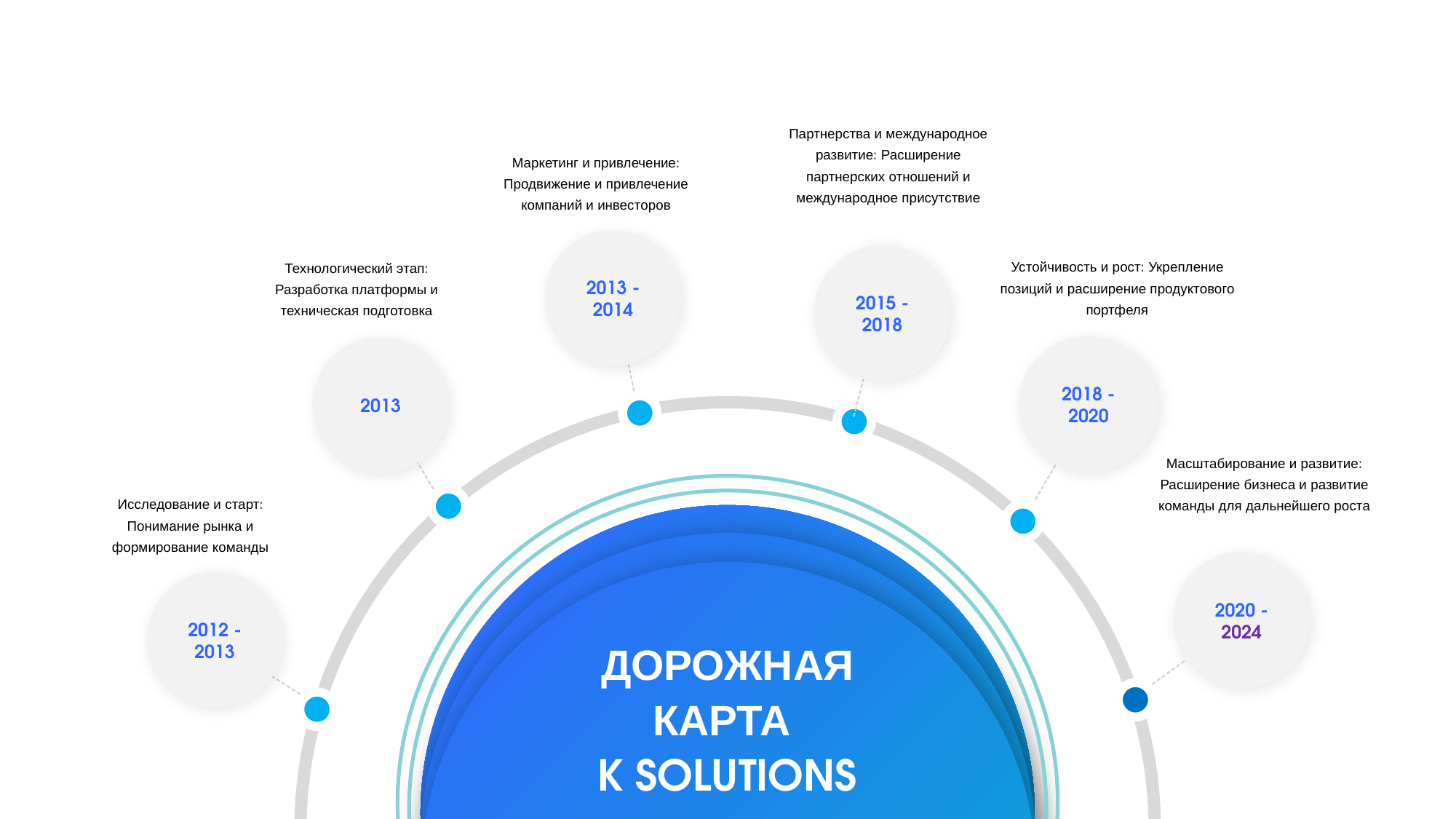

Партнерства и международное развитие: Расширение партнерских отношений и международное присутствие
Маркетинг и привлечение: Продвижение и привлечение компаний и инвесторов
2013 - 2014
2015 - 2018
Устойчивость и рост: Укрепление позиций и расширение продуктового портфеля
Технологический этап: Разработка платформы и техническая подготовка
2018 - 2020
2013

Масштабирование и развитие: Расширение бизнеса и развитие команды для дальнейшего роста

Исследование и старт: Понимание рынка и формирование команды

2020 - 2024

2012 - 2013
ДОРОЖНАЯ КАРТА
K SOLUTIONS